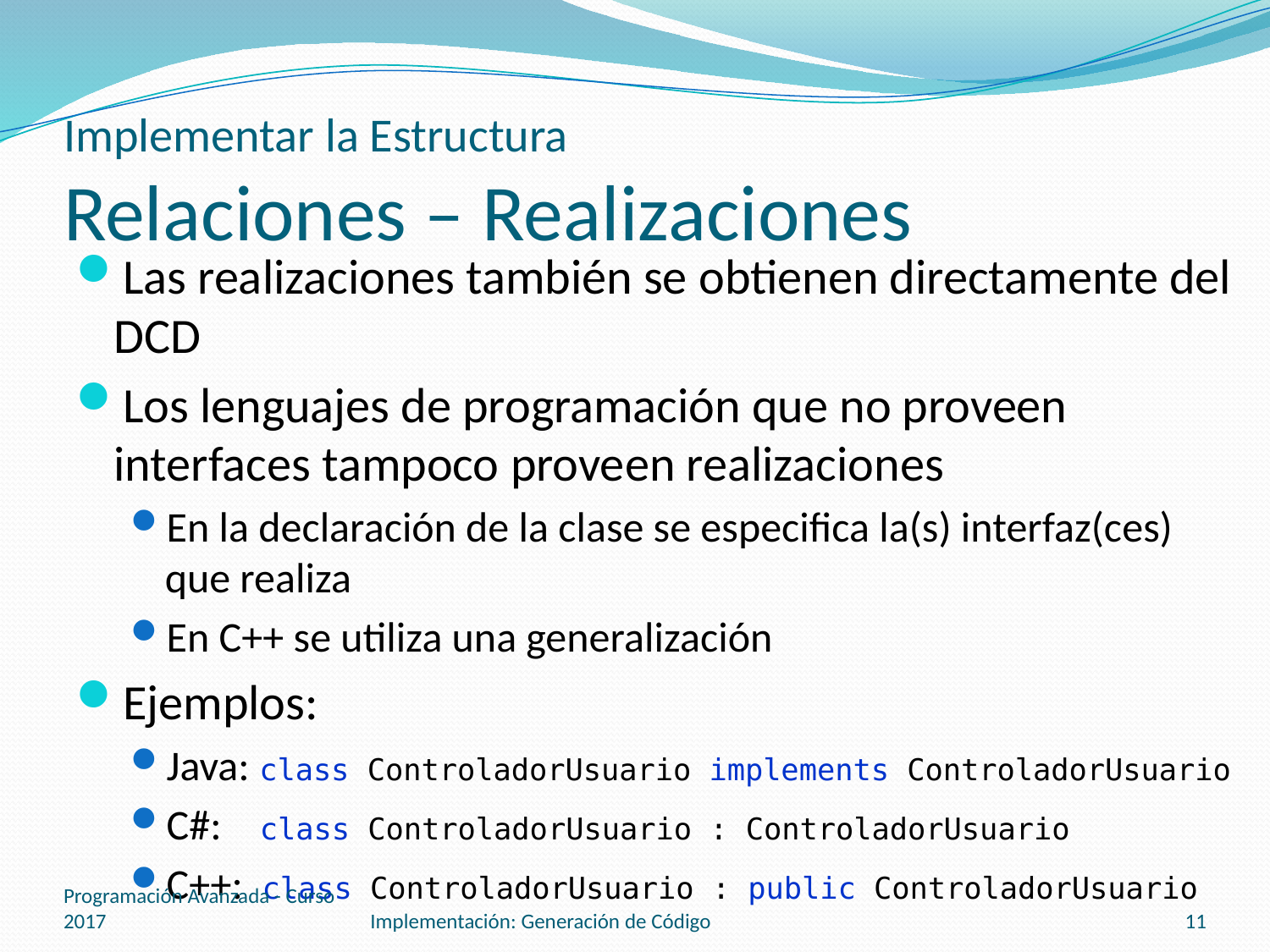

# Implementar la Estructura Relaciones – Realizaciones
Las realizaciones también se obtienen directamente del DCD
Los lenguajes de programación que no proveen interfaces tampoco proveen realizaciones
En la declaración de la clase se especifica la(s) interfaz(ces) que realiza
En C++ se utiliza una generalización
Ejemplos:
Java: class ControladorUsuario implements ControladorUsuario
C#:    class ControladorUsuario : ControladorUsuario
C++:  class ControladorUsuario : public ControladorUsuario
Programación Avanzada - Curso 2017
Implementación: Generación de Código
11